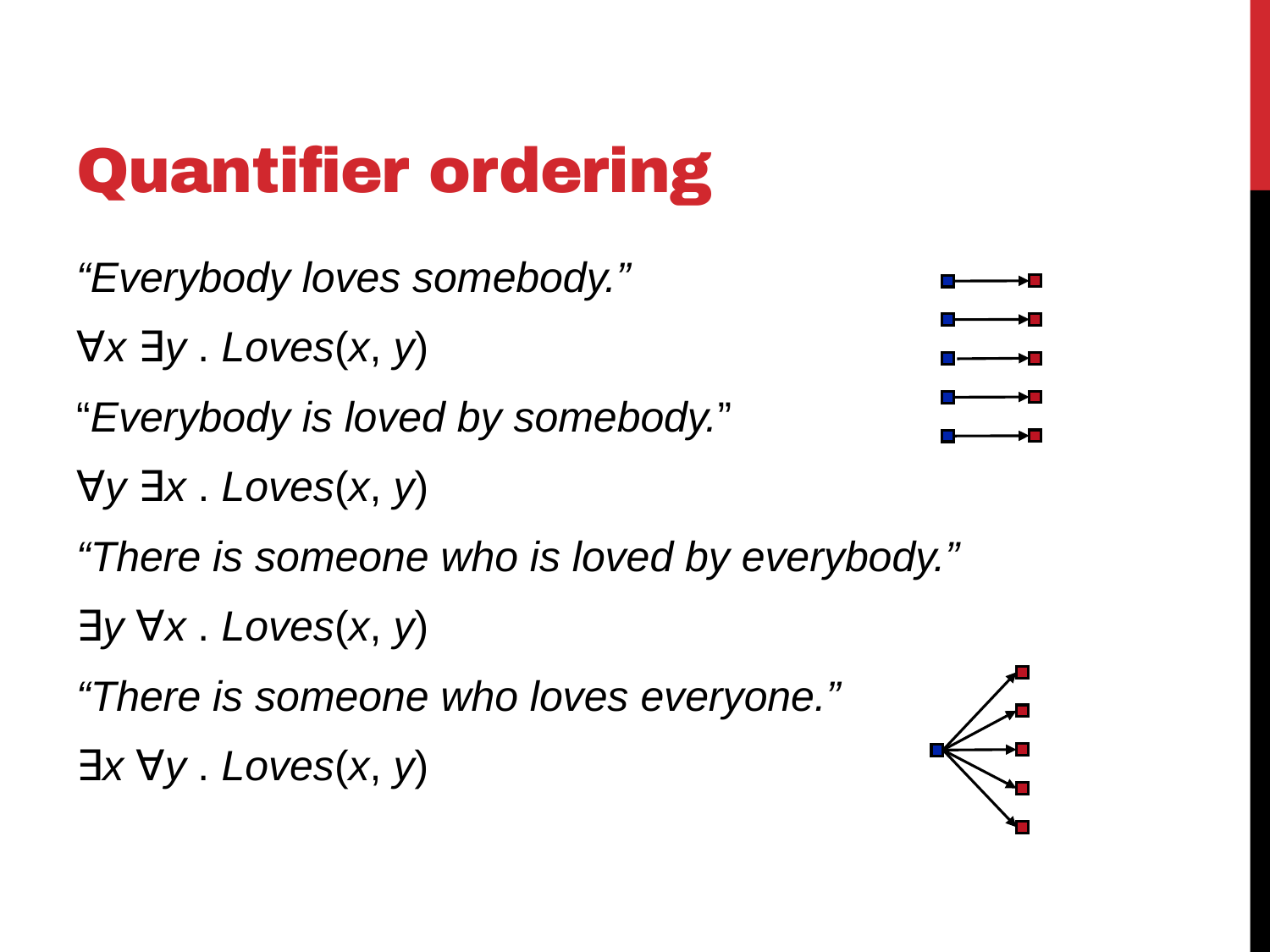

# Quantifier ordering
“Everybody loves somebody.”
∀x ∃y . Loves(x, y)
“Everybody is loved by somebody.”
∀y ∃x . Loves(x, y)
“There is someone who is loved by everybody.”
∃y ∀x . Loves(x, y)
“There is someone who loves everyone.”
∃x ∀y . Loves(x, y)